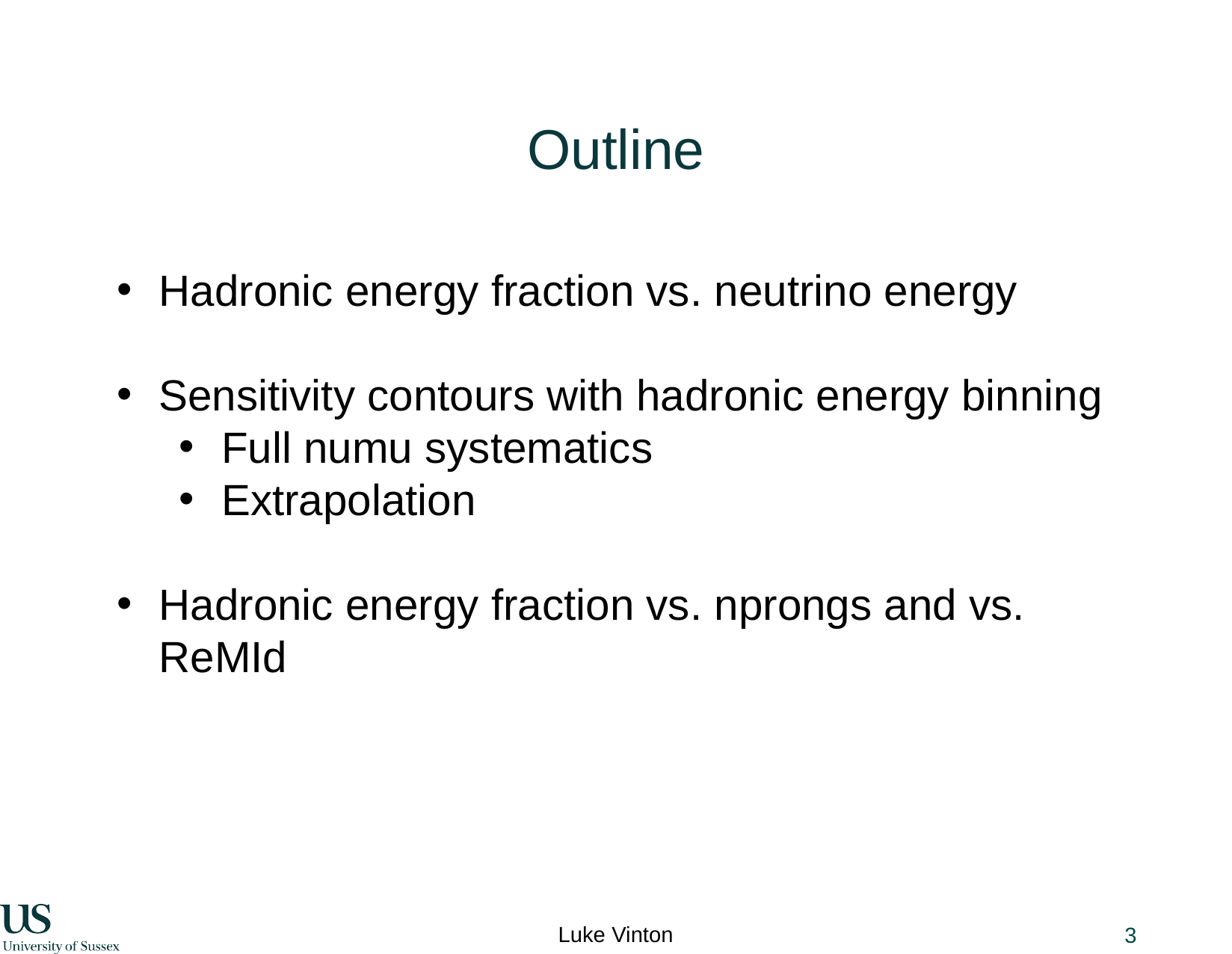

# Outline
Hadronic energy fraction vs. neutrino energy

Sensitivity contours with hadronic energy binning
Full numu systematics
Extrapolation

Hadronic energy fraction vs. nprongs and vs. ReMId